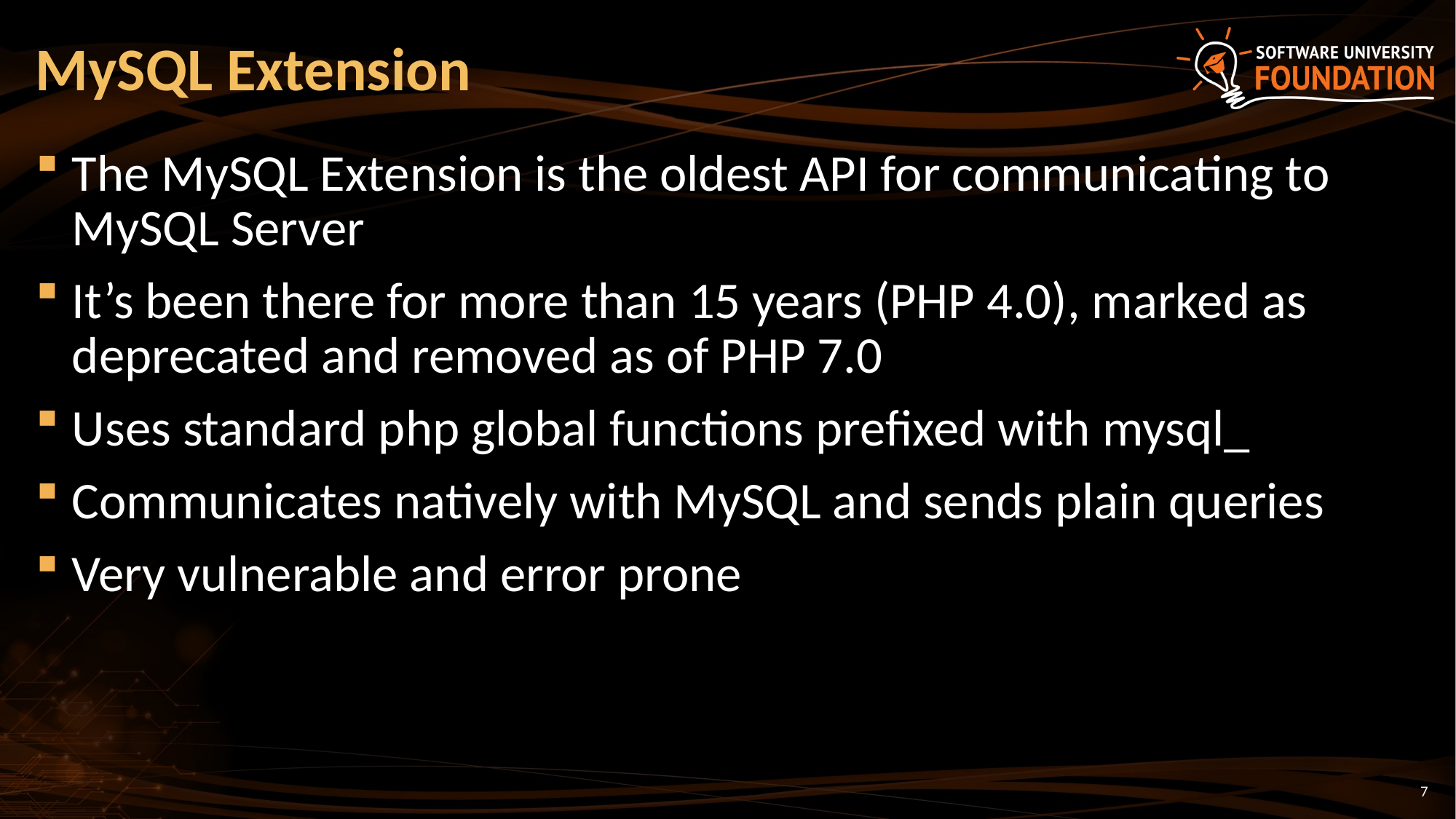

# MySQL Extension
The MySQL Extension is the oldest API for communicating to MySQL Server
It’s been there for more than 15 years (PHP 4.0), marked as deprecated and removed as of PHP 7.0
Uses standard php global functions prefixed with mysql_
Communicates natively with MySQL and sends plain queries
Very vulnerable and error prone

7